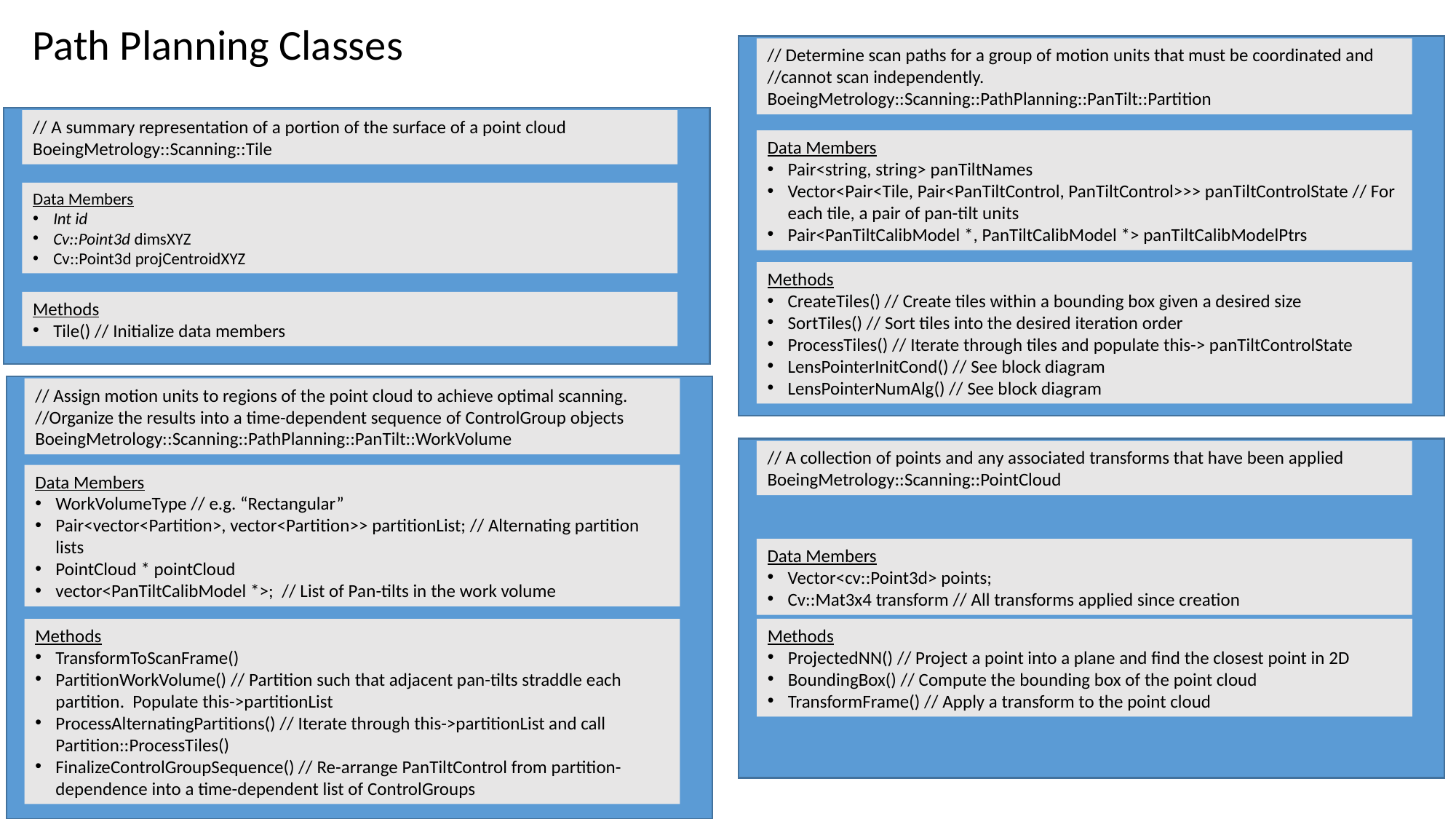

# Path Planning Classes

// Determine scan paths for a group of motion units that must be coordinated and //cannot scan independently.
BoeingMetrology::Scanning::PathPlanning::PanTilt::Partition

// A summary representation of a portion of the surface of a point cloud
BoeingMetrology::Scanning::Tile
Data Members
Pair<string, string> panTiltNames
Vector<Pair<Tile, Pair<PanTiltControl, PanTiltControl>>> panTiltControlState // For each tile, a pair of pan-tilt units
Pair<PanTiltCalibModel *, PanTiltCalibModel *> panTiltCalibModelPtrs
Data Members
Int id
Cv::Point3d dimsXYZ
Cv::Point3d projCentroidXYZ
Methods
CreateTiles() // Create tiles within a bounding box given a desired size
SortTiles() // Sort tiles into the desired iteration order
ProcessTiles() // Iterate through tiles and populate this-> panTiltControlState
LensPointerInitCond() // See block diagram
LensPointerNumAlg() // See block diagram
Methods
Tile() // Initialize data members

// Assign motion units to regions of the point cloud to achieve optimal scanning.  //Organize the results into a time-dependent sequence of ControlGroup objects
BoeingMetrology::Scanning::PathPlanning::PanTilt::WorkVolume

// A collection of points and any associated transforms that have been applied
BoeingMetrology::Scanning::PointCloud
Data Members
WorkVolumeType // e.g. “Rectangular”
Pair<vector<Partition>, vector<Partition>> partitionList; // Alternating partition lists
PointCloud * pointCloud
vector<PanTiltCalibModel *>;  // List of Pan-tilts in the work volume
Data Members
Vector<cv::Point3d> points;
Cv::Mat3x4 transform // All transforms applied since creation
Methods
ProjectedNN() // Project a point into a plane and find the closest point in 2D
BoundingBox() // Compute the bounding box of the point cloud
TransformFrame() // Apply a transform to the point cloud
Methods
TransformToScanFrame()
PartitionWorkVolume() // Partition such that adjacent pan-tilts straddle each partition.  Populate this->partitionList
ProcessAlternatingPartitions() // Iterate through this->partitionList and call Partition::ProcessTiles()
FinalizeControlGroupSequence() // Re-arrange PanTiltControl from partition-dependence into a time-dependent list of ControlGroups